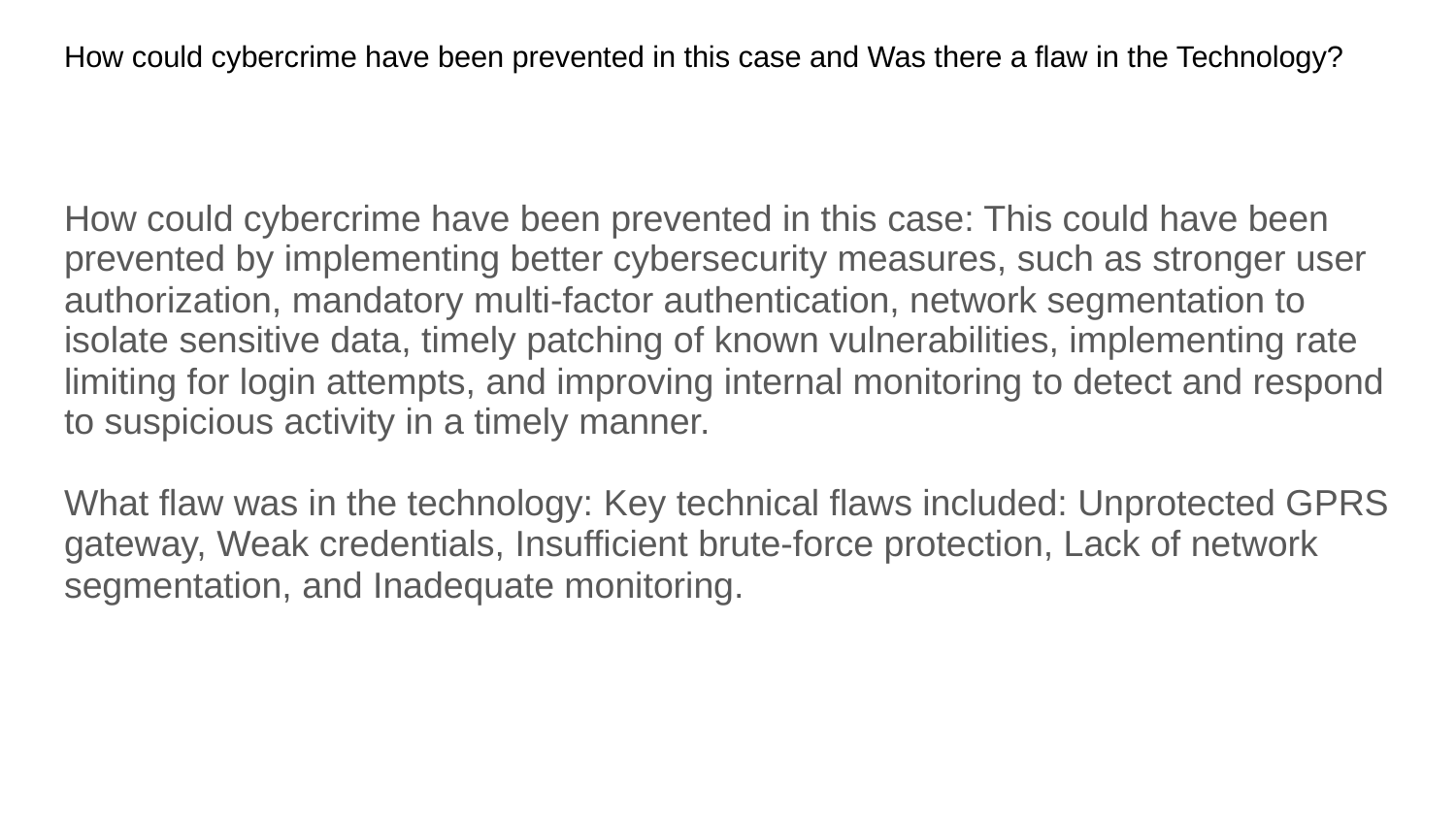

# How could cybercrime have been prevented in this case and Was there a flaw in the Technology?
How could cybercrime have been prevented in this case: This could have been prevented by implementing better cybersecurity measures, such as stronger user authorization, mandatory multi-factor authentication, network segmentation to isolate sensitive data, timely patching of known vulnerabilities, implementing rate limiting for login attempts, and improving internal monitoring to detect and respond to suspicious activity in a timely manner.

What flaw was in the technology: Key technical flaws included: Unprotected GPRS gateway, Weak credentials, Insufficient brute-force protection, Lack of network segmentation, and Inadequate monitoring.